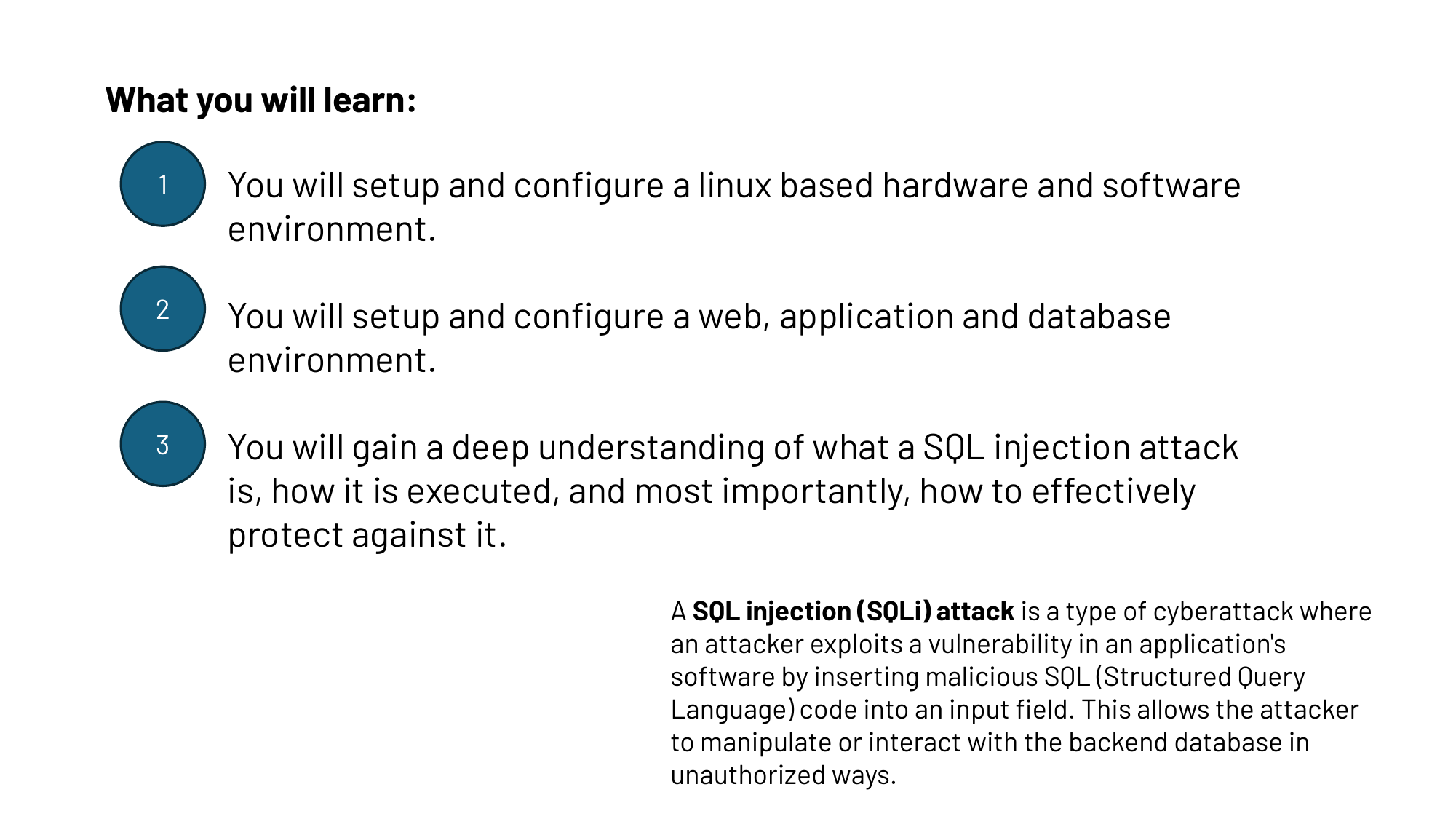

What you will learn:

1
You will setup and configure a linux based hardware and software environment.

You will setup and configure a web, application and database environment.

You will gain a deep understanding of what a SQL injection attack is, how it is executed, and most importantly, how to effectively protect against it.

2
3
A SQL injection (SQLi) attack is a type of cyberattack where an attacker exploits a vulnerability in an application's software by inserting malicious SQL (Structured Query Language) code into an input field. This allows the attacker to manipulate or interact with the backend database in unauthorized ways.